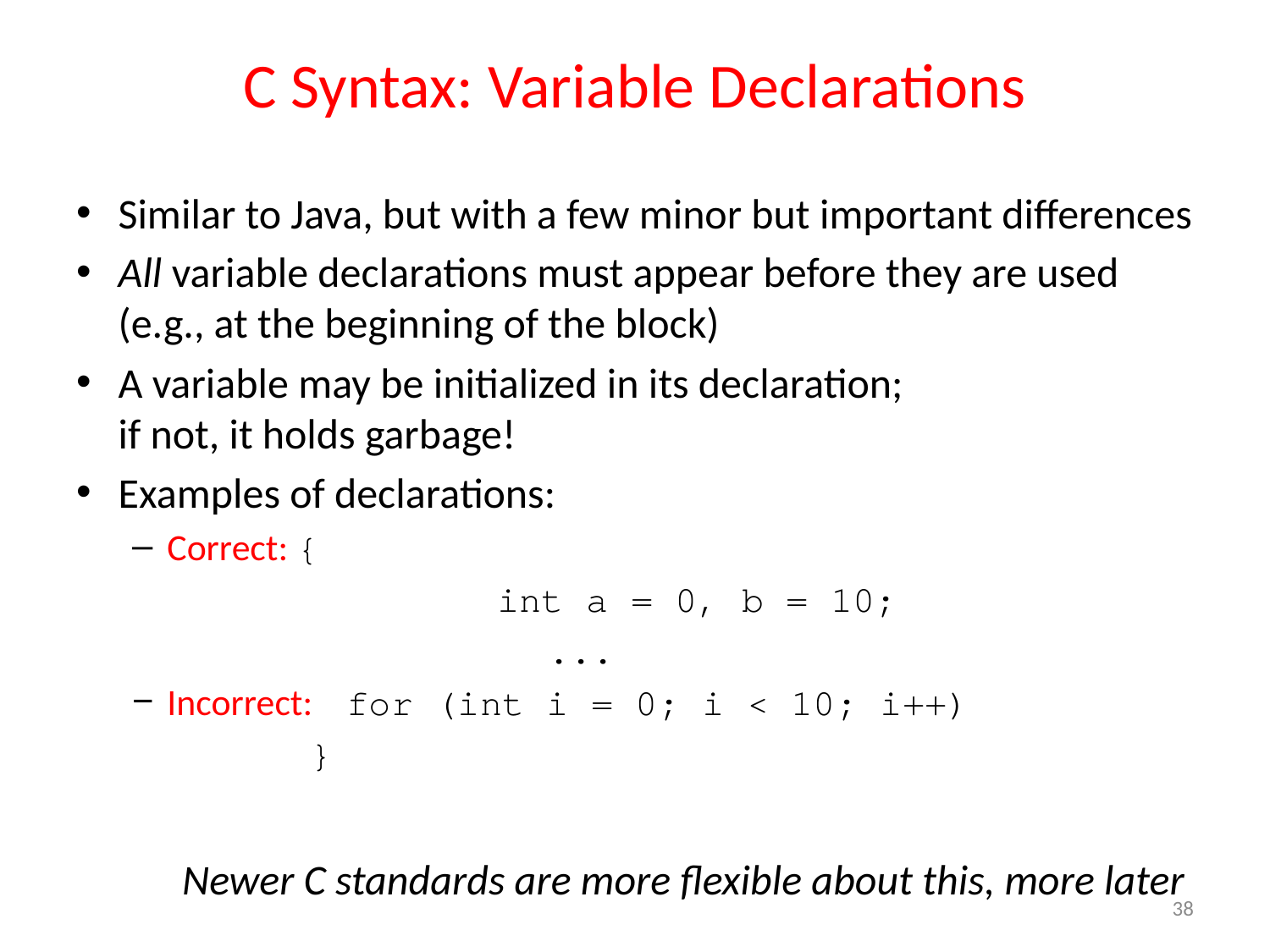

# C Syntax: Variable Declarations
Similar to Java, but with a few minor but important differences
All variable declarations must appear before they are used (e.g., at the beginning of the block)
A variable may be initialized in its declaration;
if not, it holds garbage!
Examples of declarations:
Correct: {
				  int a = 0, b = 10;
					...
Incorrect:    for (int i = 0; i < 10; i++)
        }
Newer C standards are more flexible about this, more later
38